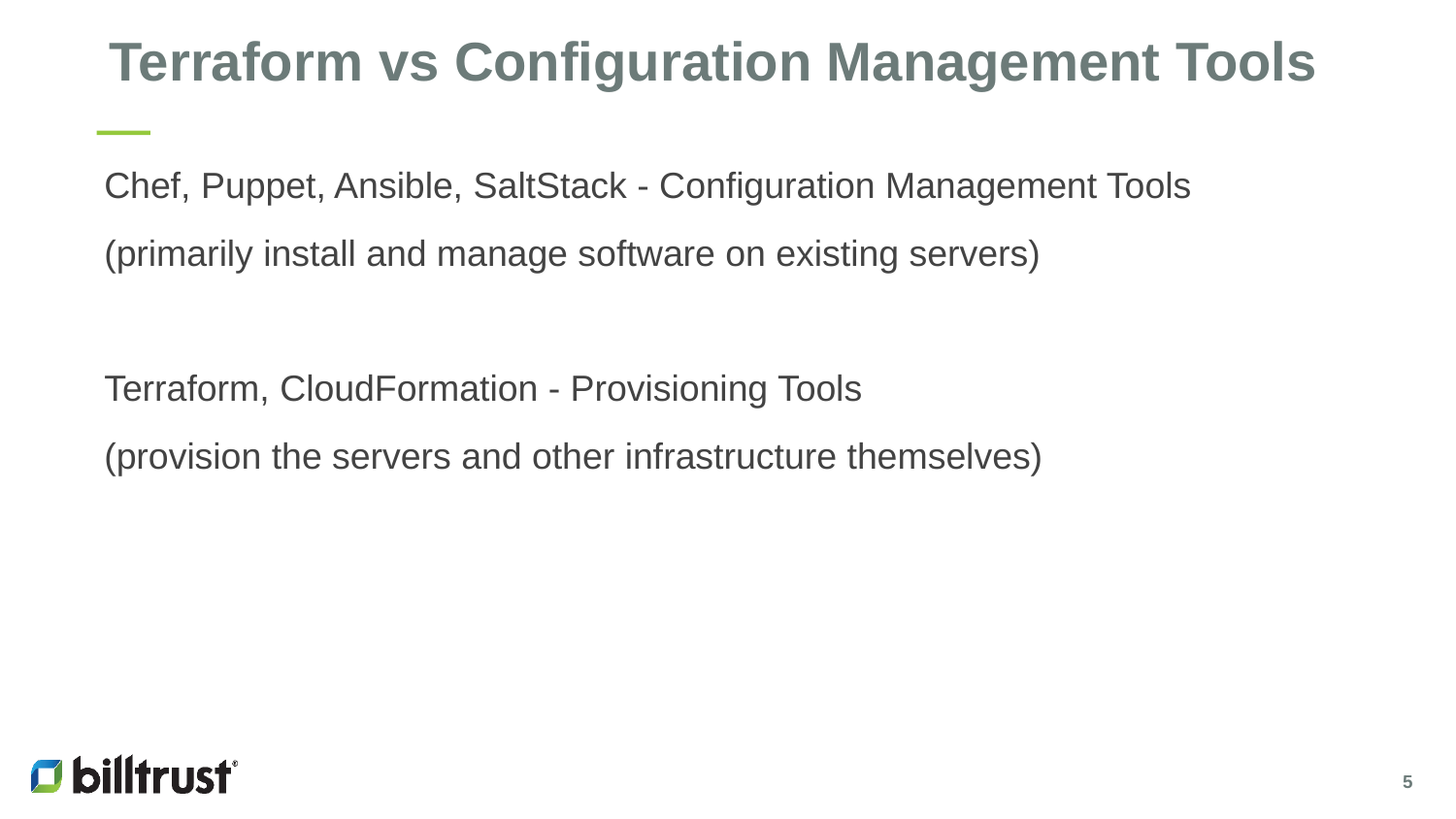

Terraform vs Configuration Management Tools
Chef, Puppet, Ansible, SaltStack - Configuration Management Tools
(primarily install and manage software on existing servers)

Terraform, CloudFormation - Provisioning Tools
(provision the servers and other infrastructure themselves)